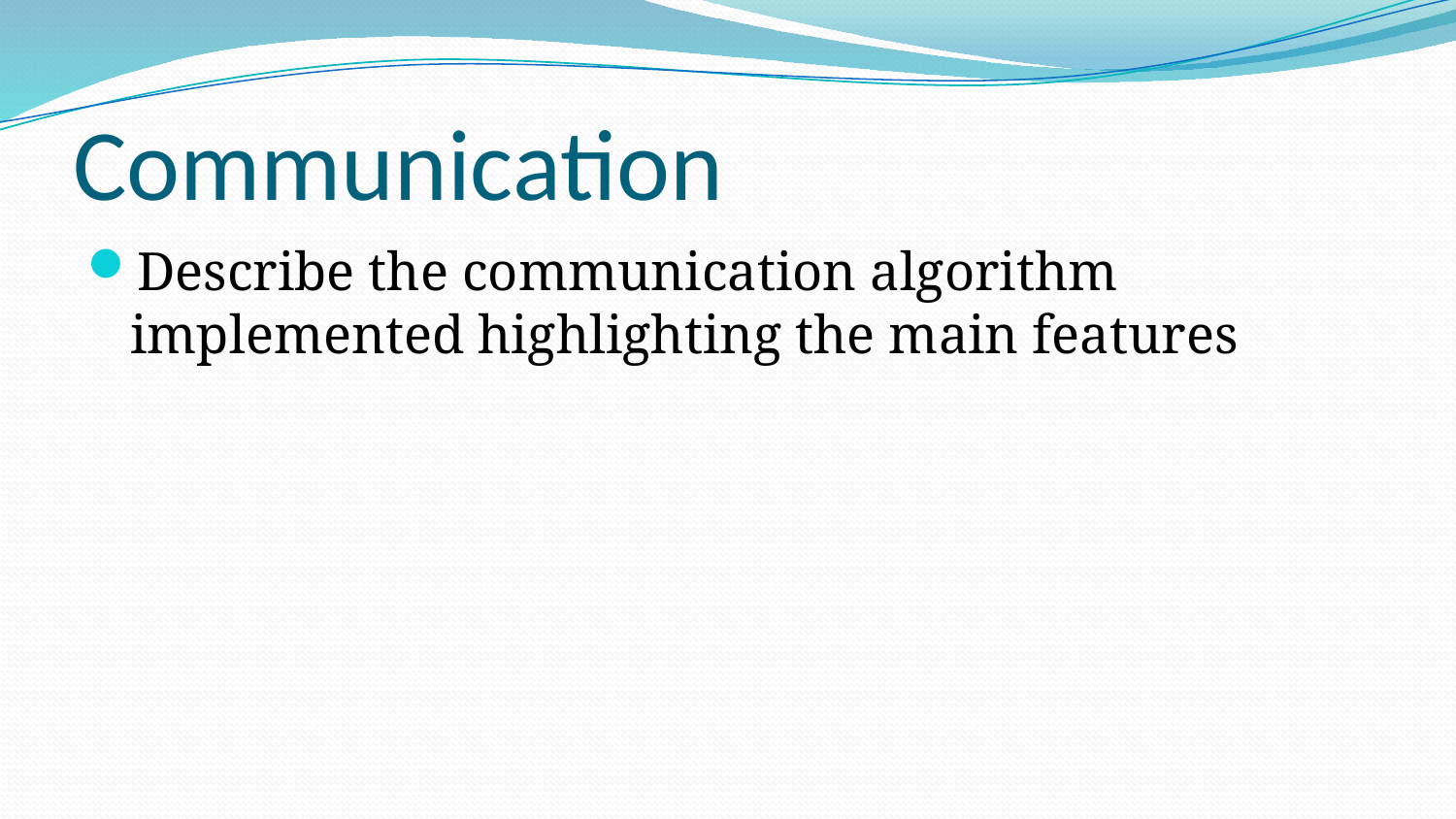

# Communication
Describe the communication algorithm implemented highlighting the main features